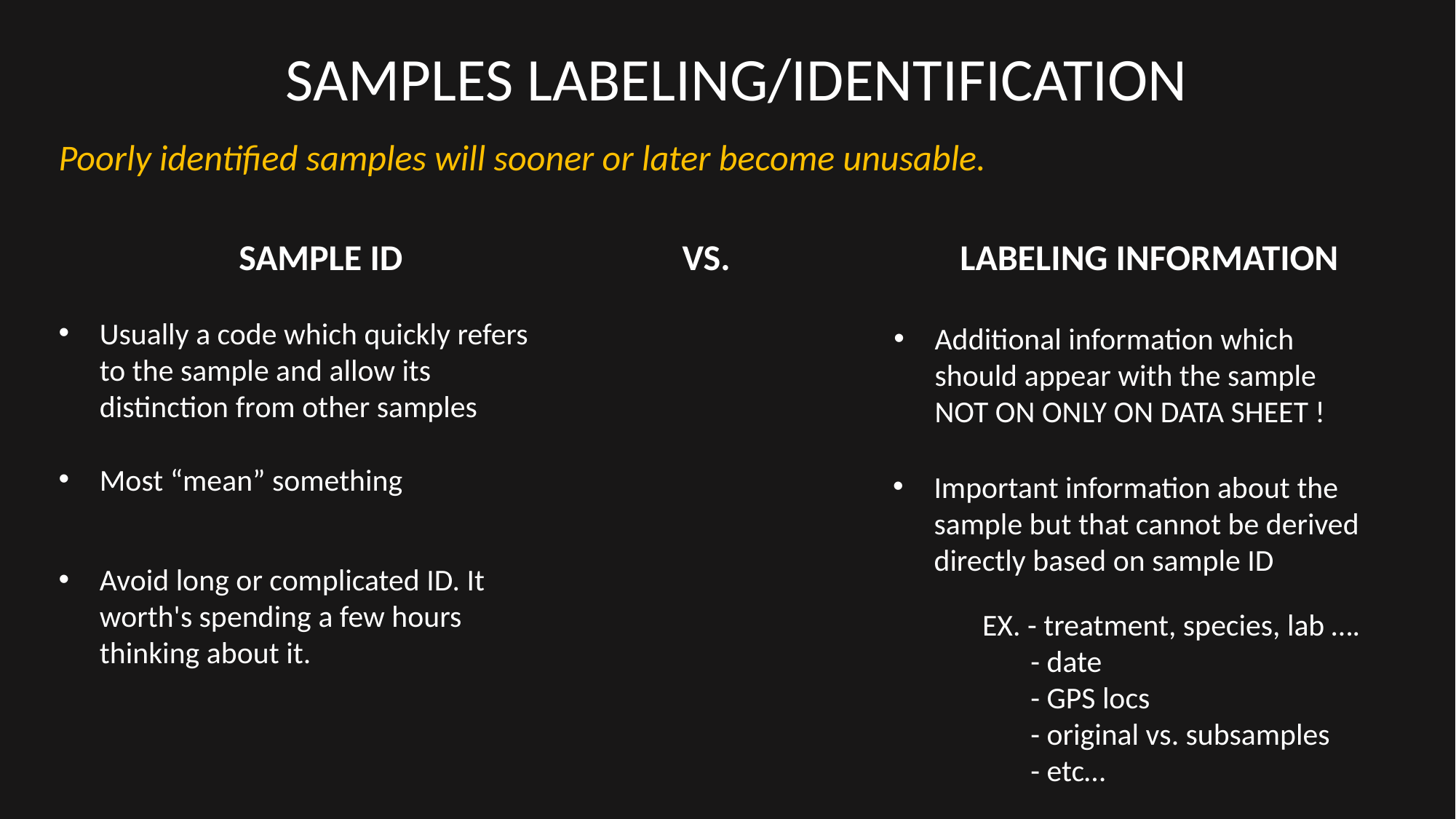

SAMPLES LABELING/IDENTIFICATION
Poorly identified samples will sooner or later become unusable.
VS.
LABELING INFORMATION
SAMPLE ID
Usually a code which quickly refers to the sample and allow its distinction from other samples
Additional information which should appear with the sample NOT ON ONLY ON DATA SHEET !
Most “mean” something
Important information about the sample but that cannot be derived directly based on sample ID
Avoid long or complicated ID. It worth's spending a few hours thinking about it.
EX. - treatment, species, lab ….
       - date
       - GPS locs
       - original vs. subsamples
       - etc…